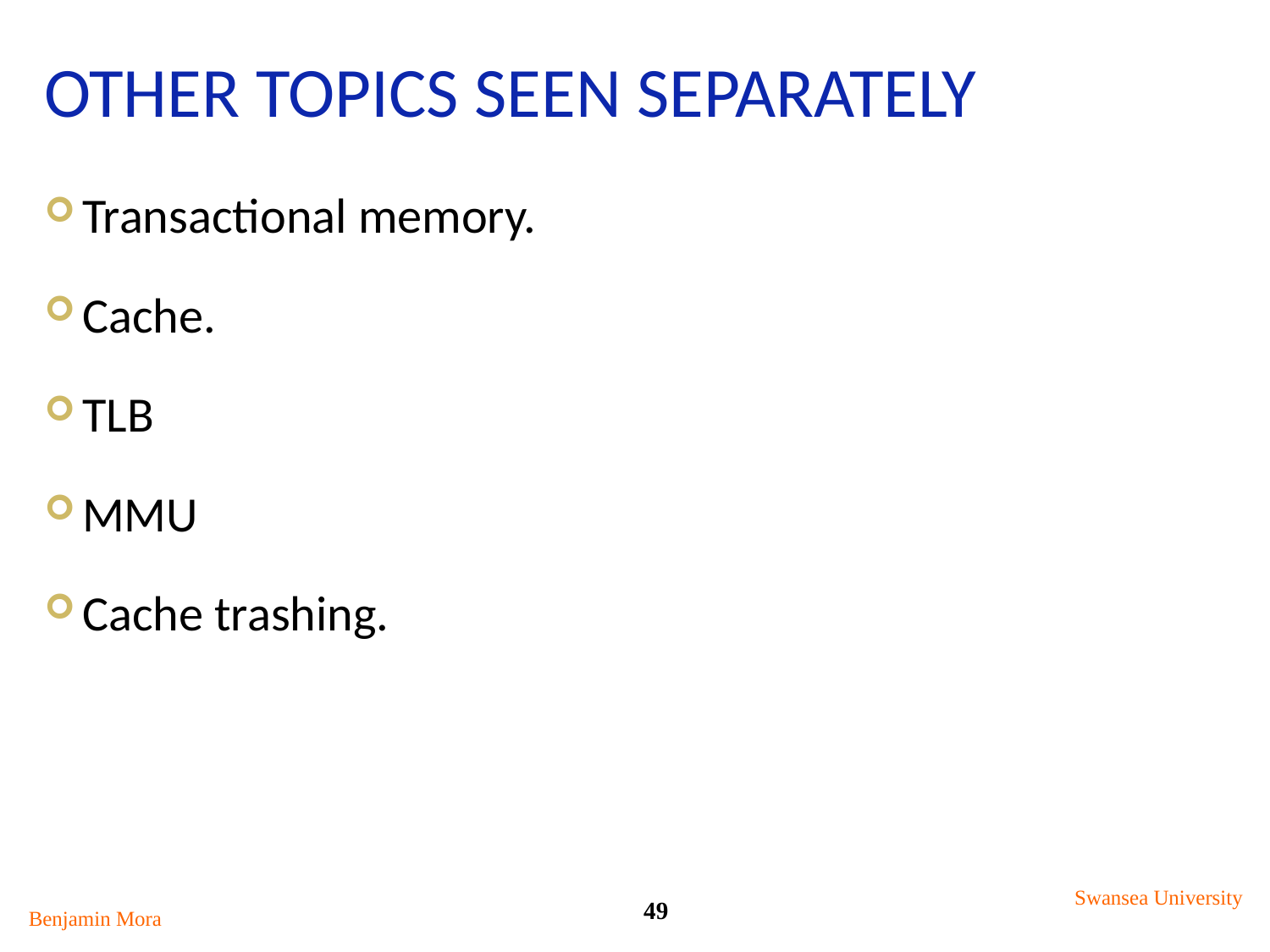

# Other topics seen separately
Transactional memory.
Cache.
TLB
MMU
Cache trashing.

Swansea University
49
Benjamin Mora